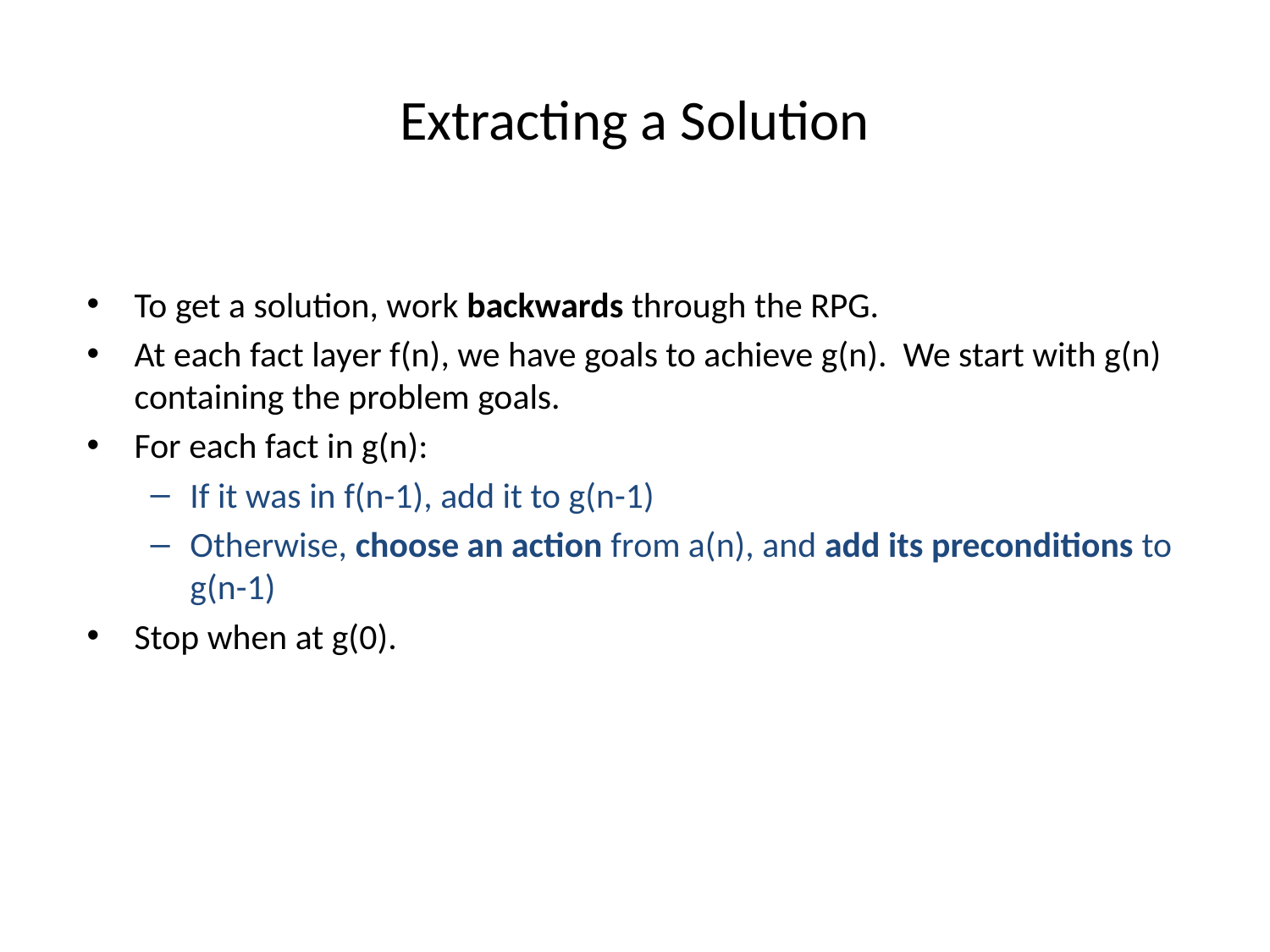

# Extracting a Solution
To get a solution, work backwards through the RPG.
At each fact layer f(n), we have goals to achieve g(n).  We start with g(n) containing the problem goals.
For each fact in g(n):
If it was in f(n-1), add it to g(n-1)
Otherwise, choose an action from a(n), and add its preconditions to g(n-1)
Stop when at g(0).